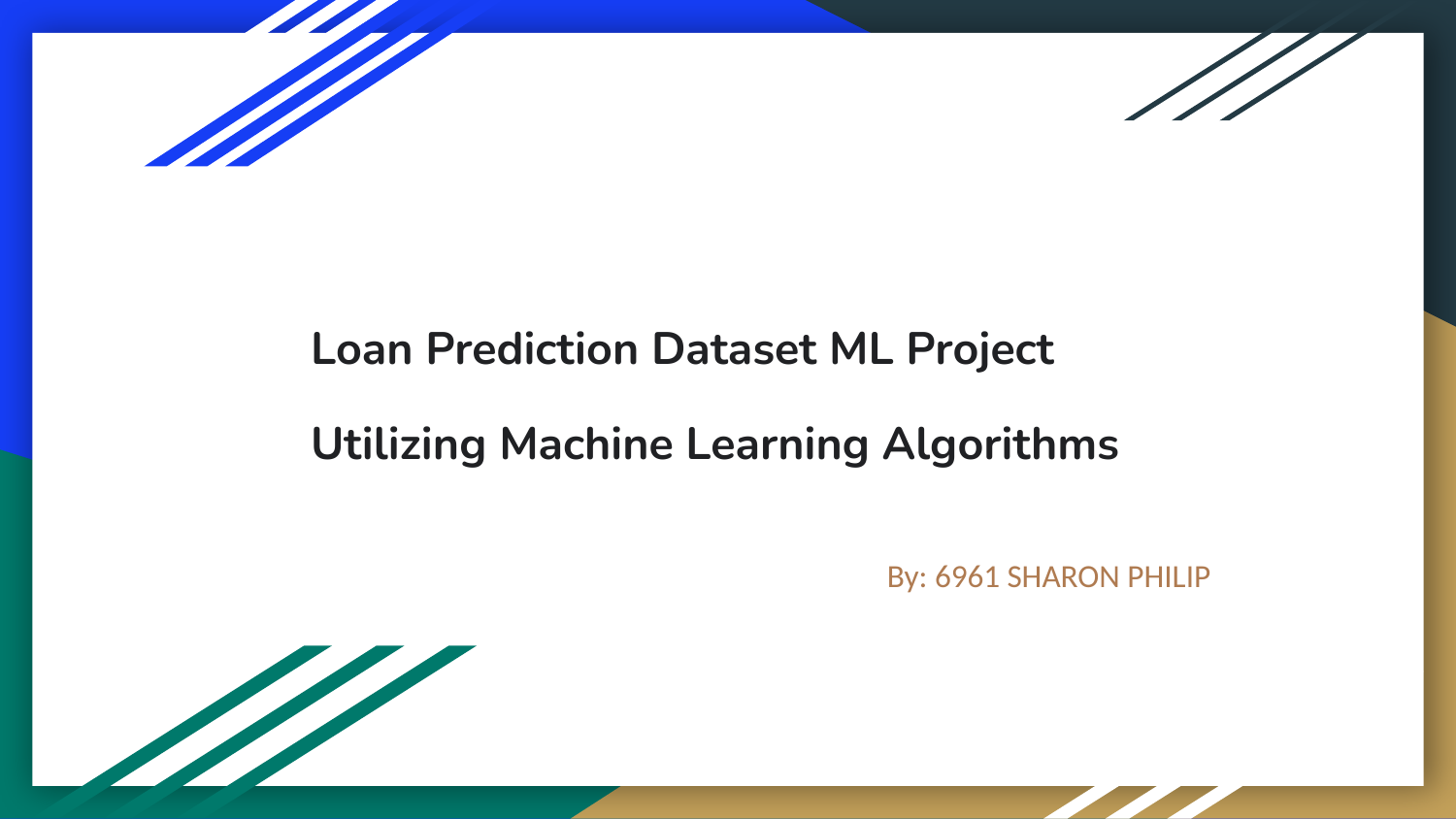

# Loan Prediction Dataset ML Project
Utilizing Machine Learning Algorithms

By: 6961 SHARON PHILIP